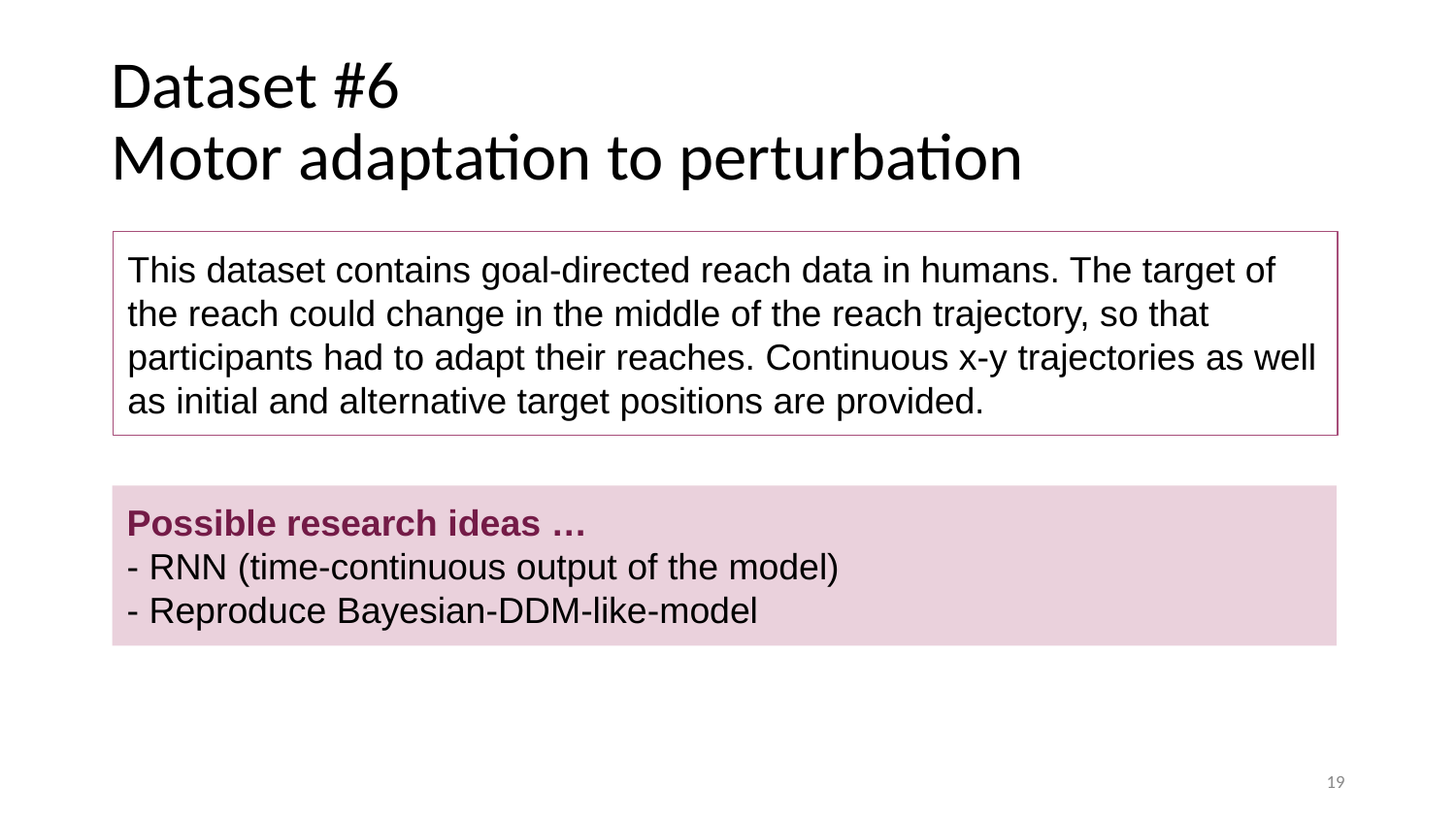

# Dataset #6
Motor adaptation to perturbation
This dataset contains goal-directed reach data in humans. The target of the reach could change in the middle of the reach trajectory, so that participants had to adapt their reaches. Continuous x-y trajectories as well as initial and alternative target positions are provided.
Possible research ideas …
- RNN (time-continuous output of the model)
- Reproduce Bayesian-DDM-like-model
19